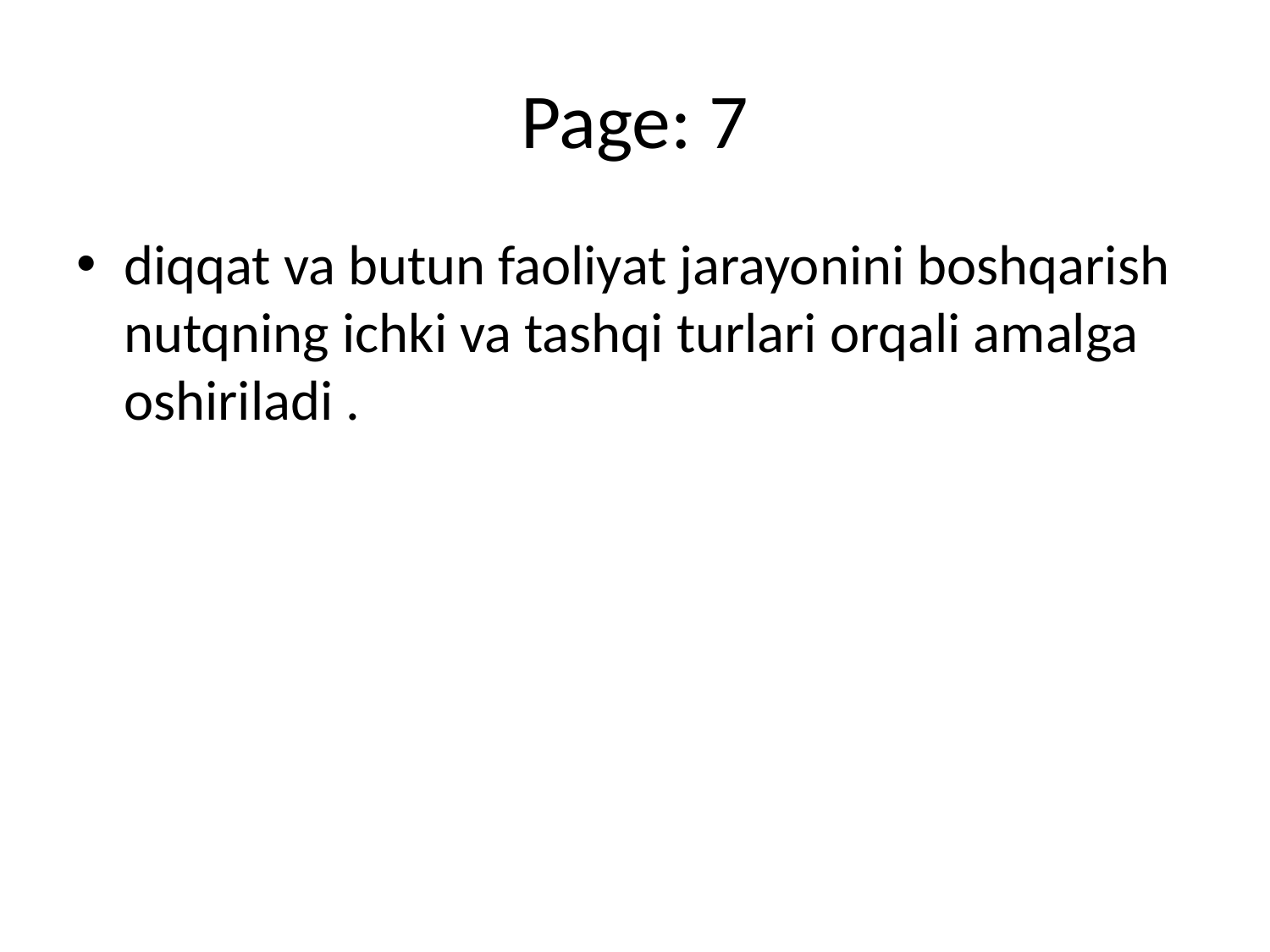

# Page: 7
diqqat va butun faoliyat jarayonini boshqarish nutqning ichki va tashqi turlari orqali amalga oshiriladi .